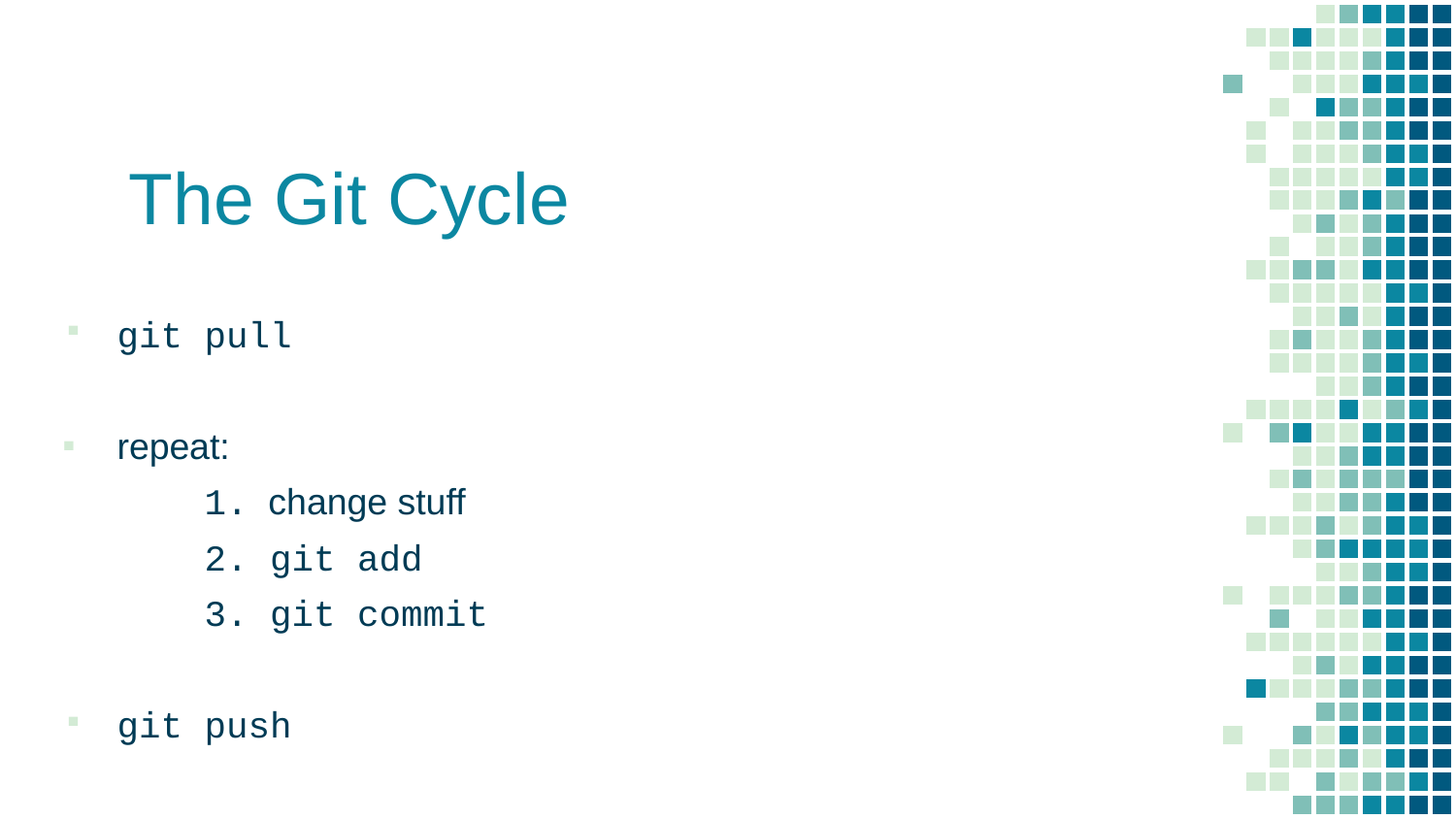

# The Git Cycle
git pull

repeat:
    1.  change stuff
    2. git add
    3. git commit

git push